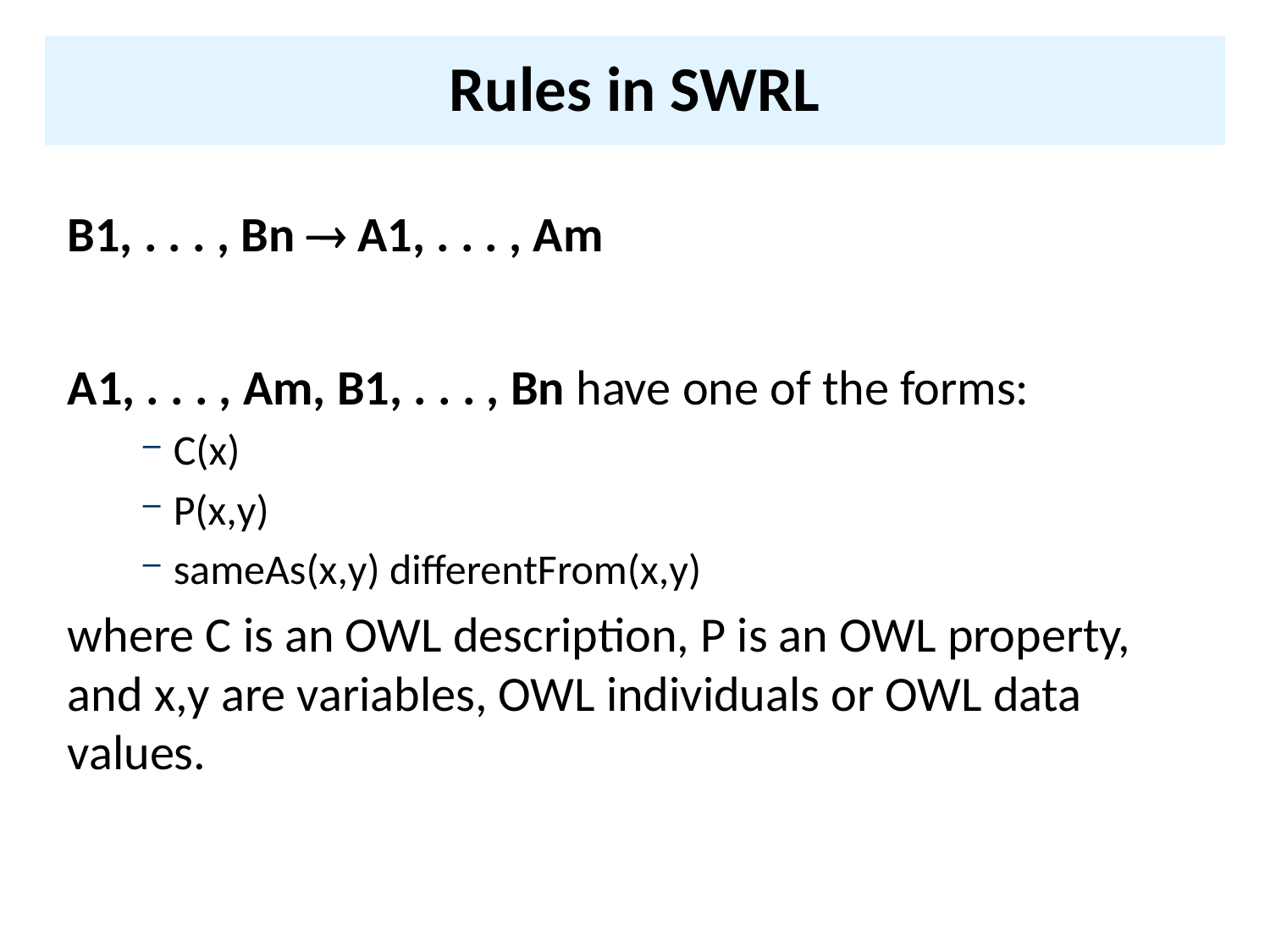

# Rules in SWRL
B1, . . . , Bn → A1, . . . , Am

A1, . . . , Am, B1, . . . , Bn have one of the forms:
C(x)
P(x,y)
sameAs(x,y) differentFrom(x,y)
where C is an OWL description, P is an OWL property, and x,y are variables, OWL individuals or OWL data values.